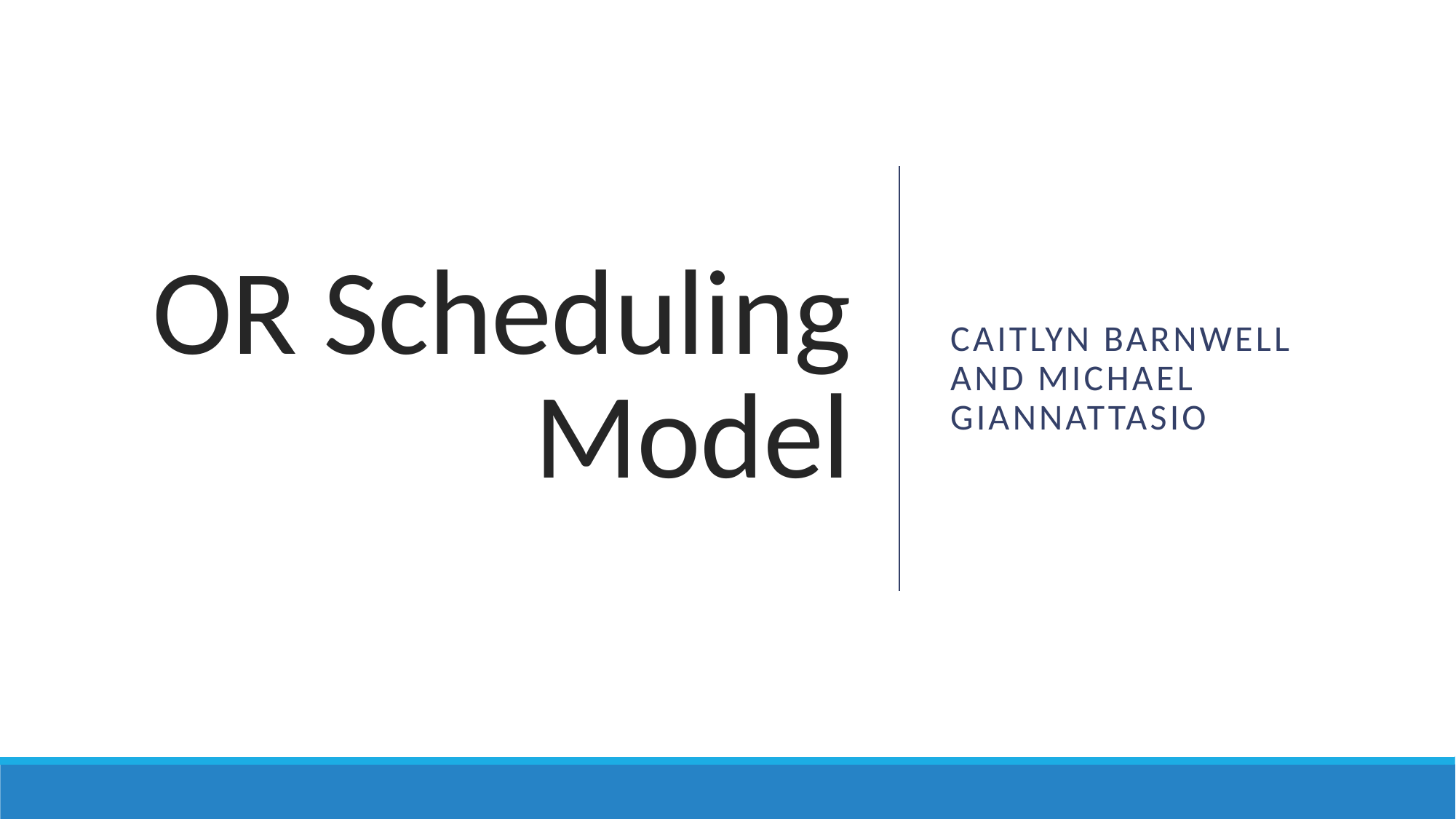

# OR Scheduling Model
Caitlyn Barnwell and Michael Giannattasio

1